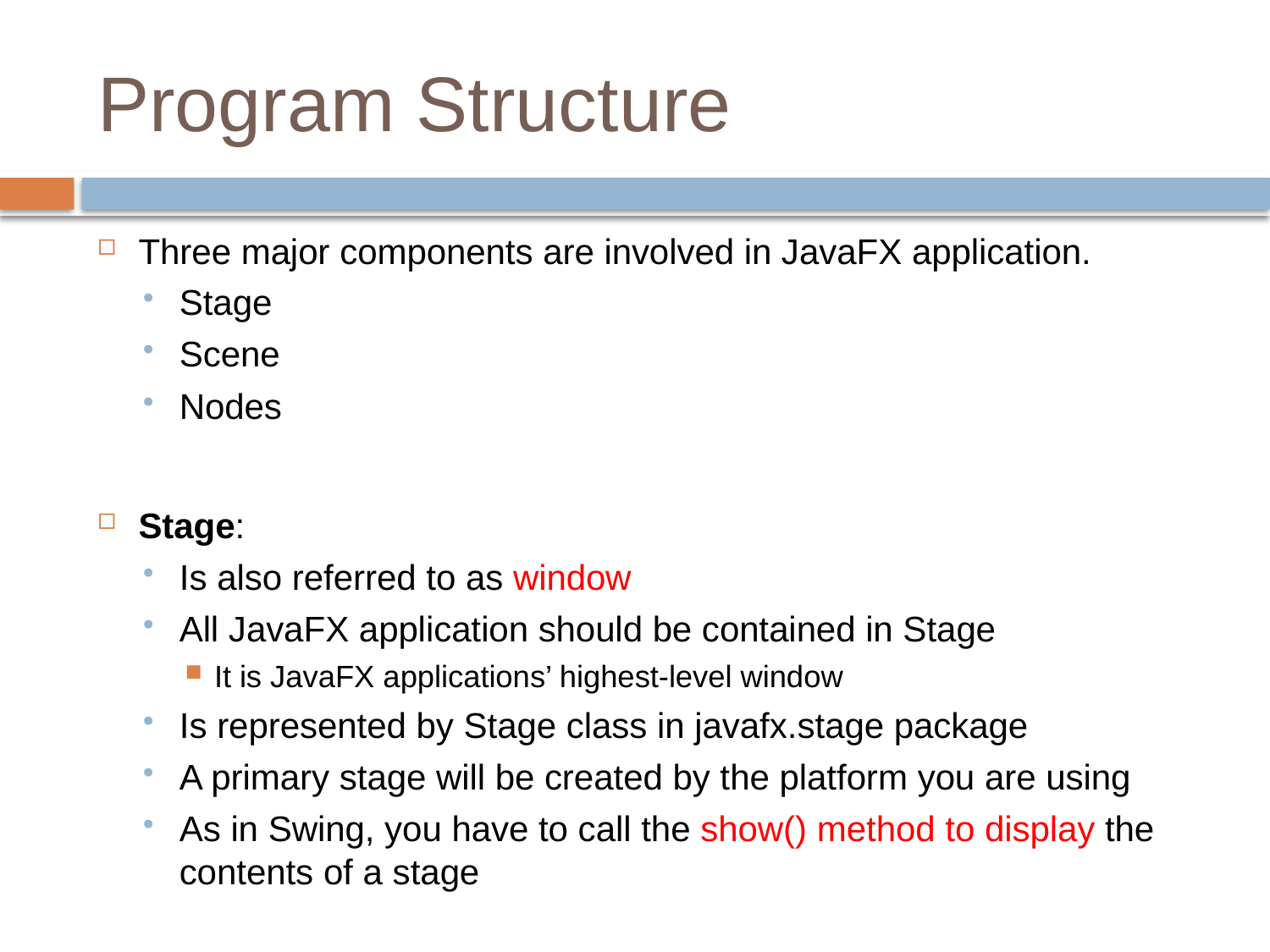

# Program Structure
Three major components are involved in JavaFX application.
Stage
Scene
Nodes

Stage:
Is also referred to as window
All JavaFX application should be contained in Stage
It is JavaFX applications’ highest-level window
Is represented by Stage class in javafx.stage package
A primary stage will be created by the platform you are using
As in Swing, you have to call the show() method to display the contents of a stage